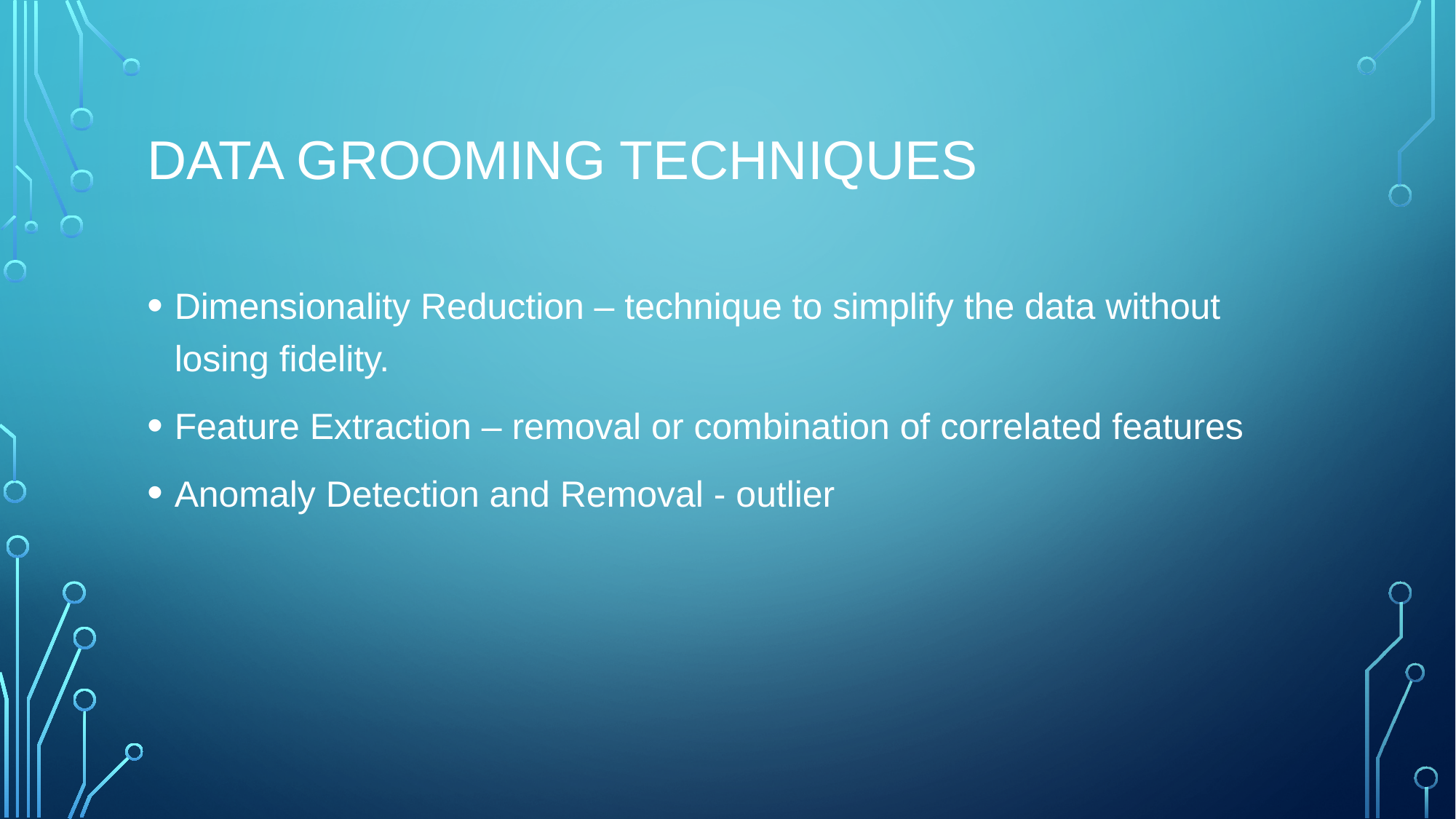

# Data grooming techniques
Dimensionality Reduction – technique to simplify the data without losing fidelity.
Feature Extraction – removal or combination of correlated features
Anomaly Detection and Removal - outlier